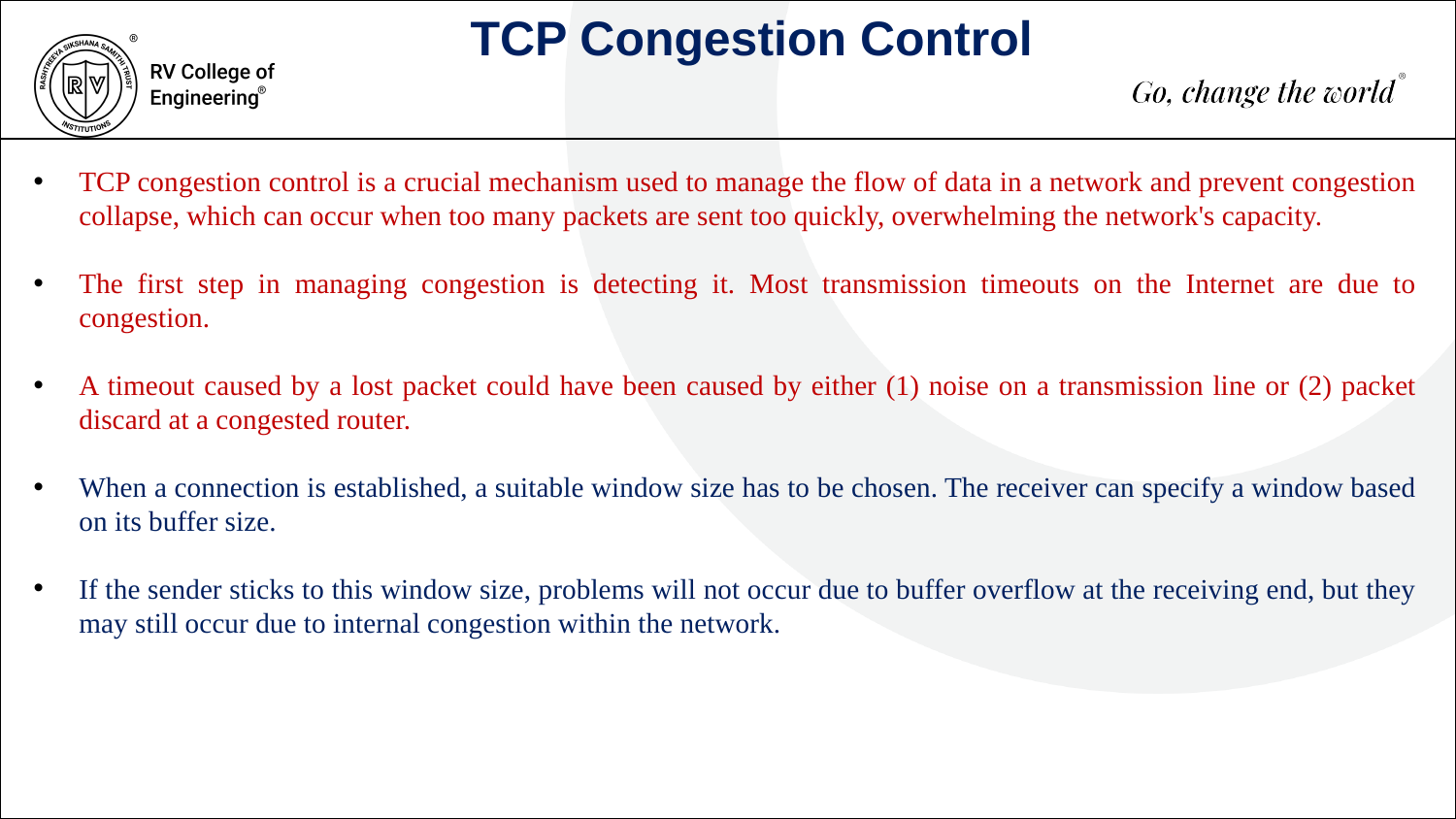

TCP Congestion Control

TCP congestion control is a crucial mechanism used to manage the flow of data in a network and prevent congestion collapse, which can occur when too many packets are sent too quickly, overwhelming the network's capacity.

The first step in managing congestion is detecting it. Most transmission timeouts on the Internet are due to congestion.

A timeout caused by a lost packet could have been caused by either (1) noise on a transmission line or (2) packet discard at a congested router.

When a connection is established, a suitable window size has to be chosen. The receiver can specify a window based on its buffer size.

If the sender sticks to this window size, problems will not occur due to buffer overflow at the receiving end, but they may still occur due to internal congestion within the network.